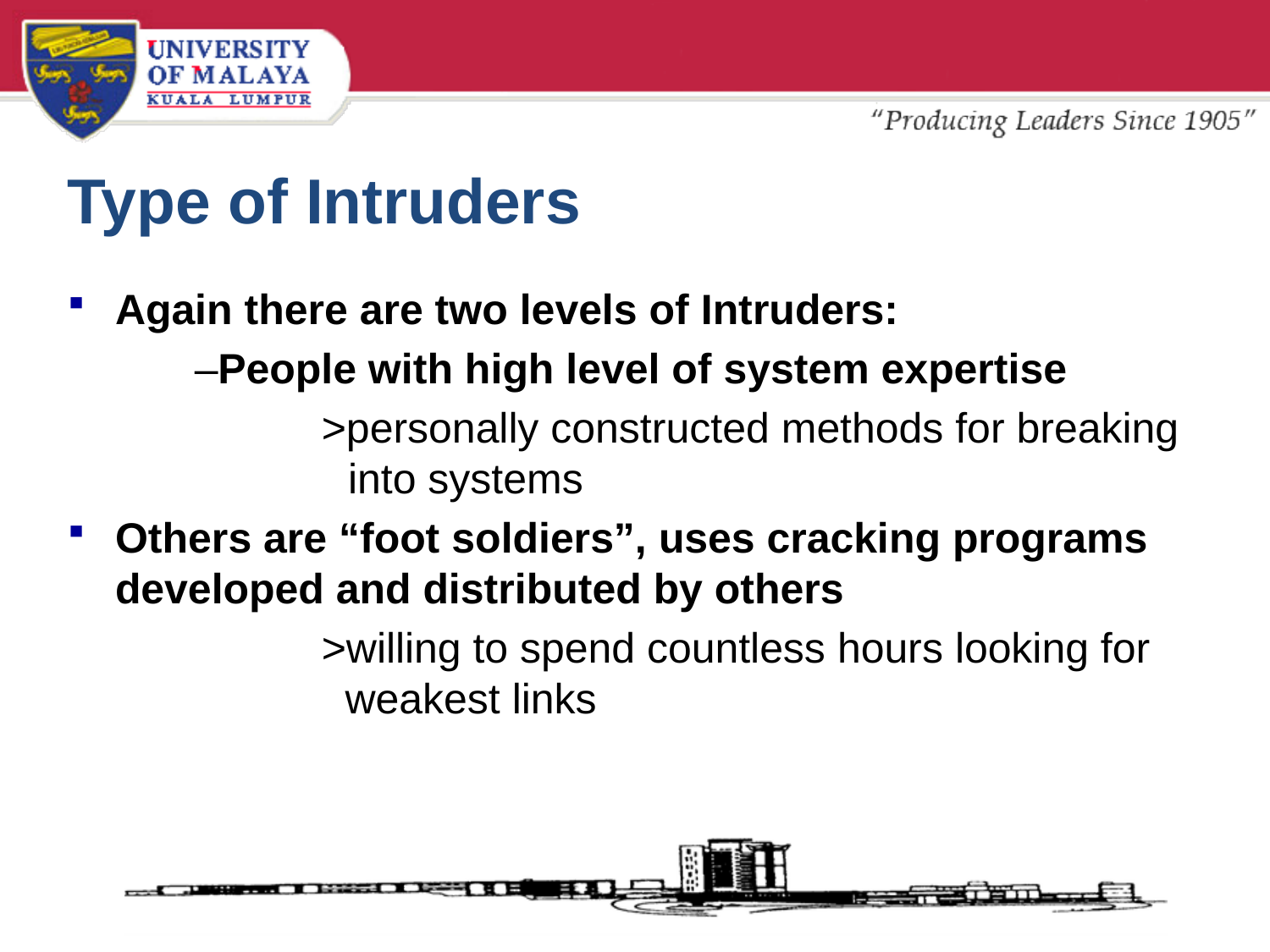

# Type of Intruders
Again there are two levels of Intruders:
	–People with high level of system expertise
		>personally constructed methods for breaking 	 	             into systems
Others are “foot soldiers”, uses cracking programs developed and distributed by others
		>willing to spend countless hours looking for 	 	 	  weakest links